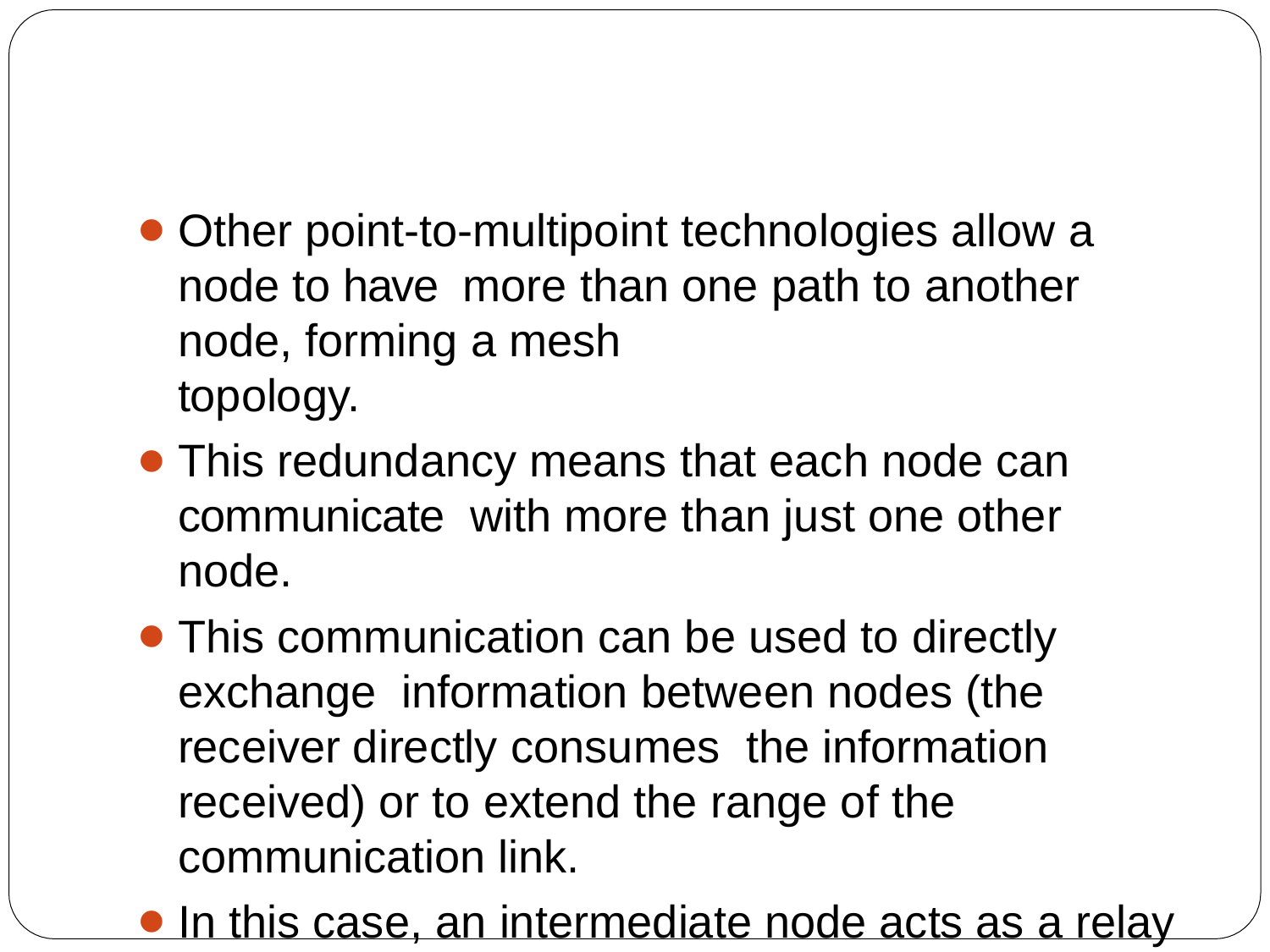

Other point-to-multipoint technologies allow a node to have  more than one path to another node, forming a mesh
topology.
This redundancy means that each node can communicate  with more than just one other node.
This communication can be used to directly exchange  information between nodes (the receiver directly consumes  the information received) or to extend the range of the
communication link.
In this case, an intermediate node acts as a relay between two  other nodes